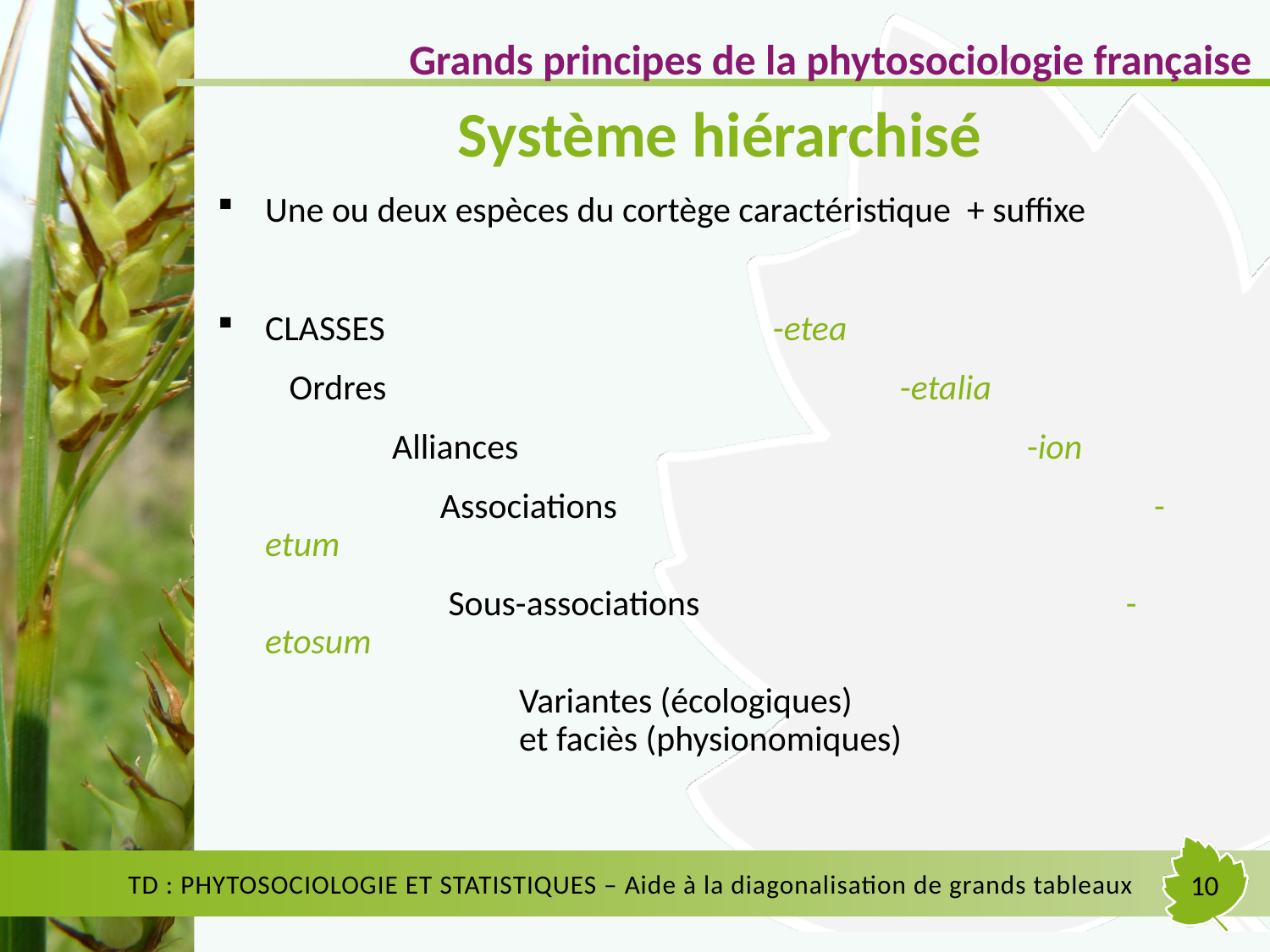

Grands principes de la phytosociologie française
Système hiérarchisé
Une ou deux espèces du cortège caractéristique  + suffixe

CLASSES 			-etea
	   Ordres 				-etalia
	   	Alliances 				-ion
		      Associations 					-etum
		       Sous-associations                                                     -etosum
			Variantes (écologiques)
		et faciès (physionomiques)